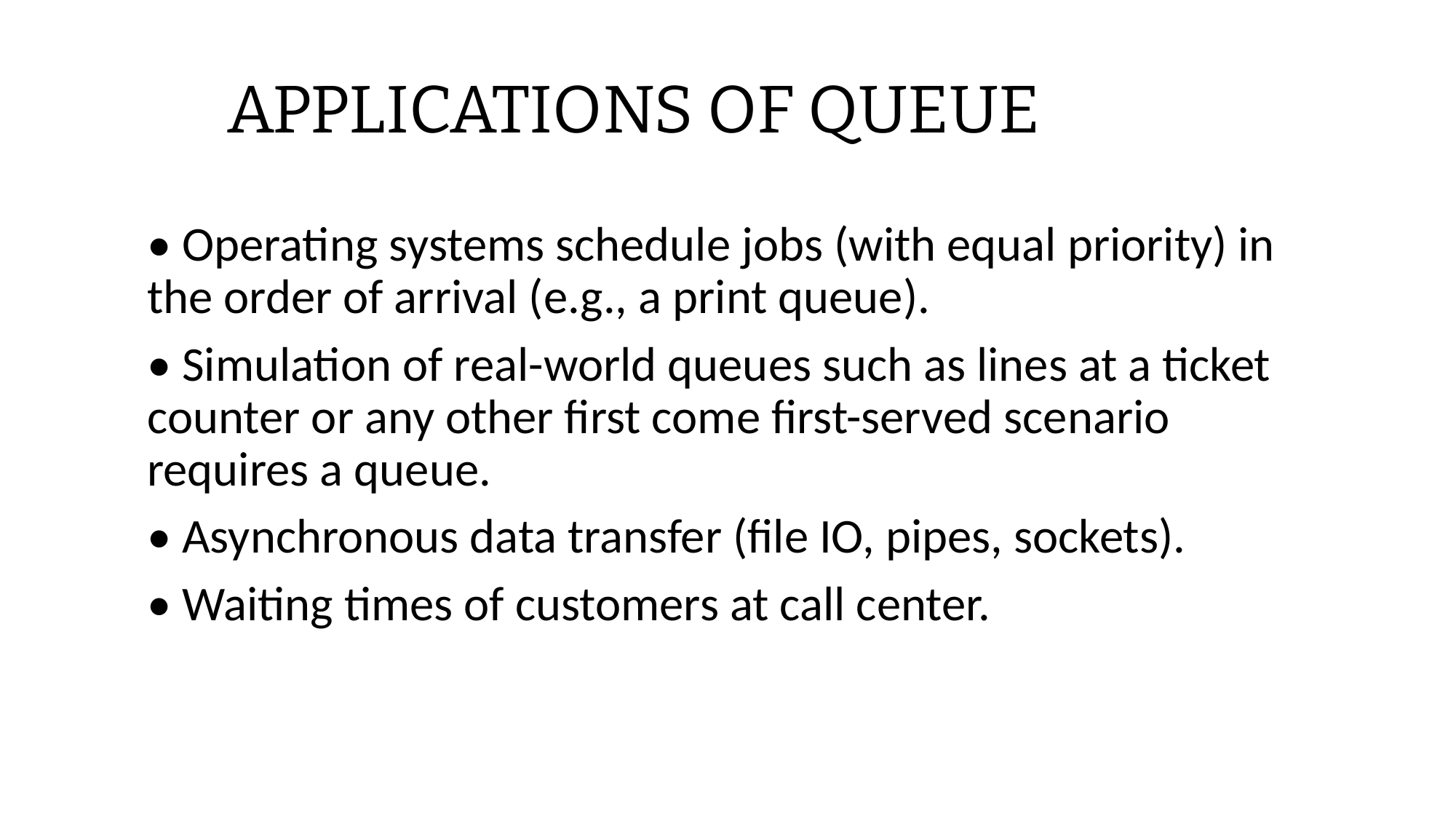

# APPLICATIONS OF QUEUE
• Operating systems schedule jobs (with equal priority) in the order of arrival (e.g., a print queue).
• Simulation of real-world queues such as lines at a ticket counter or any other first come first-served scenario requires a queue.
• Asynchronous data transfer (file IO, pipes, sockets).
• Waiting times of customers at call center.